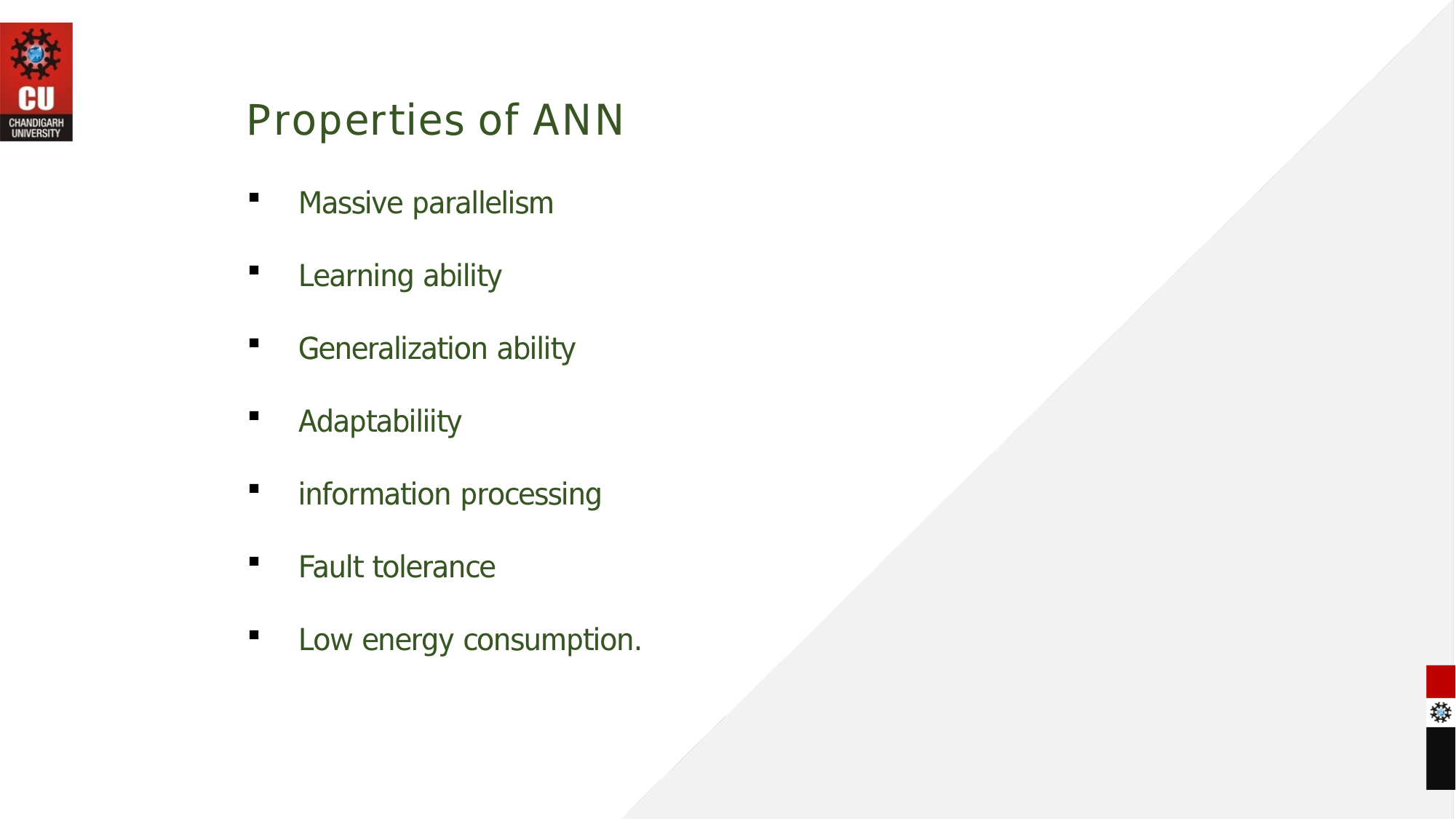

Properties of ANN

Massive parallelism

Learning ability

Generalization ability

Adaptabiliity

information processing

Fault tolerance

Low energy consumption.